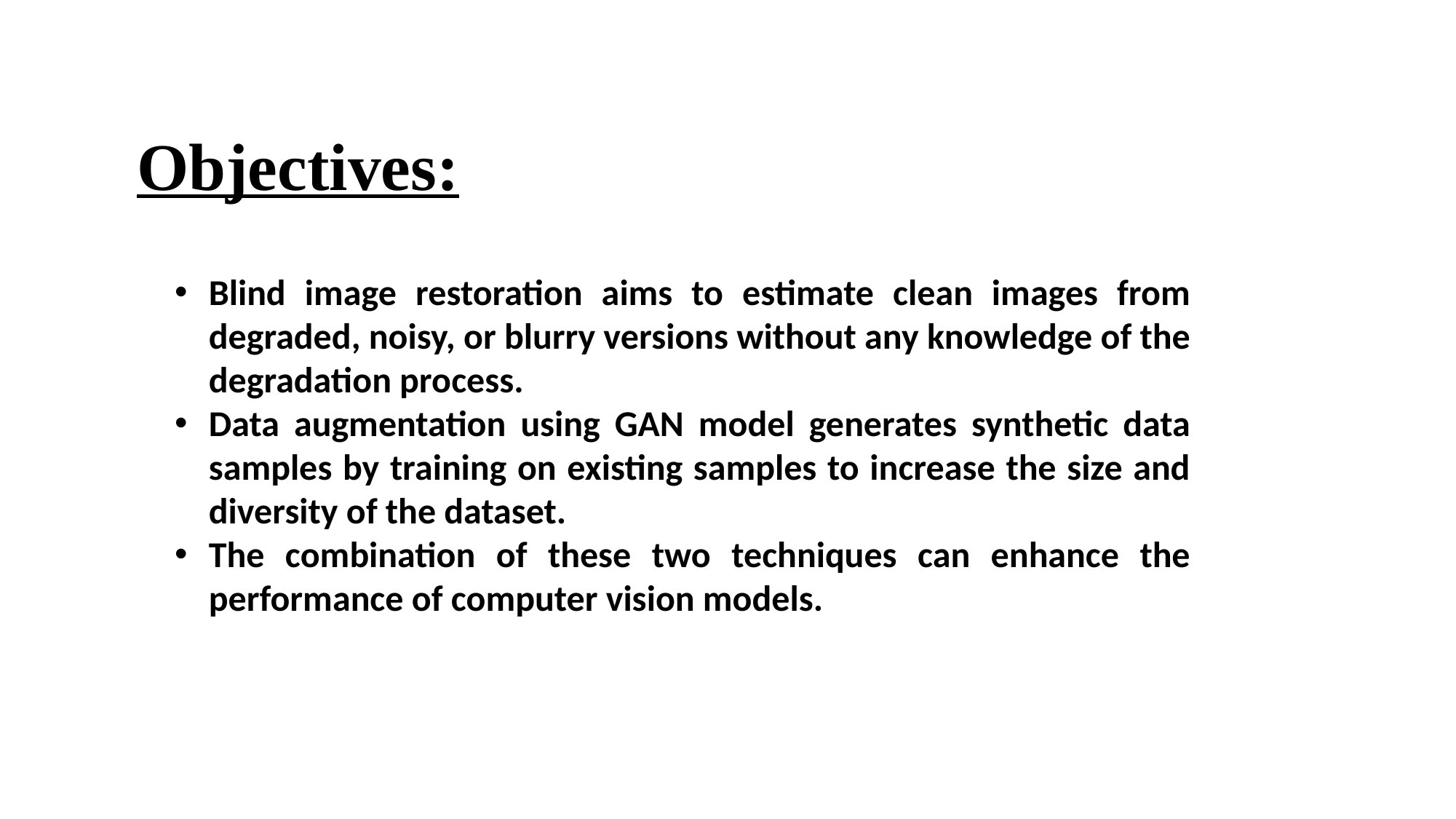

# Objectives:
Blind image restoration aims to estimate clean images from degraded, noisy, or blurry versions without any knowledge of the degradation process.
Data augmentation using GAN model generates synthetic data samples by training on existing samples to increase the size and diversity of the dataset.
The combination of these two techniques can enhance the performance of computer vision models.